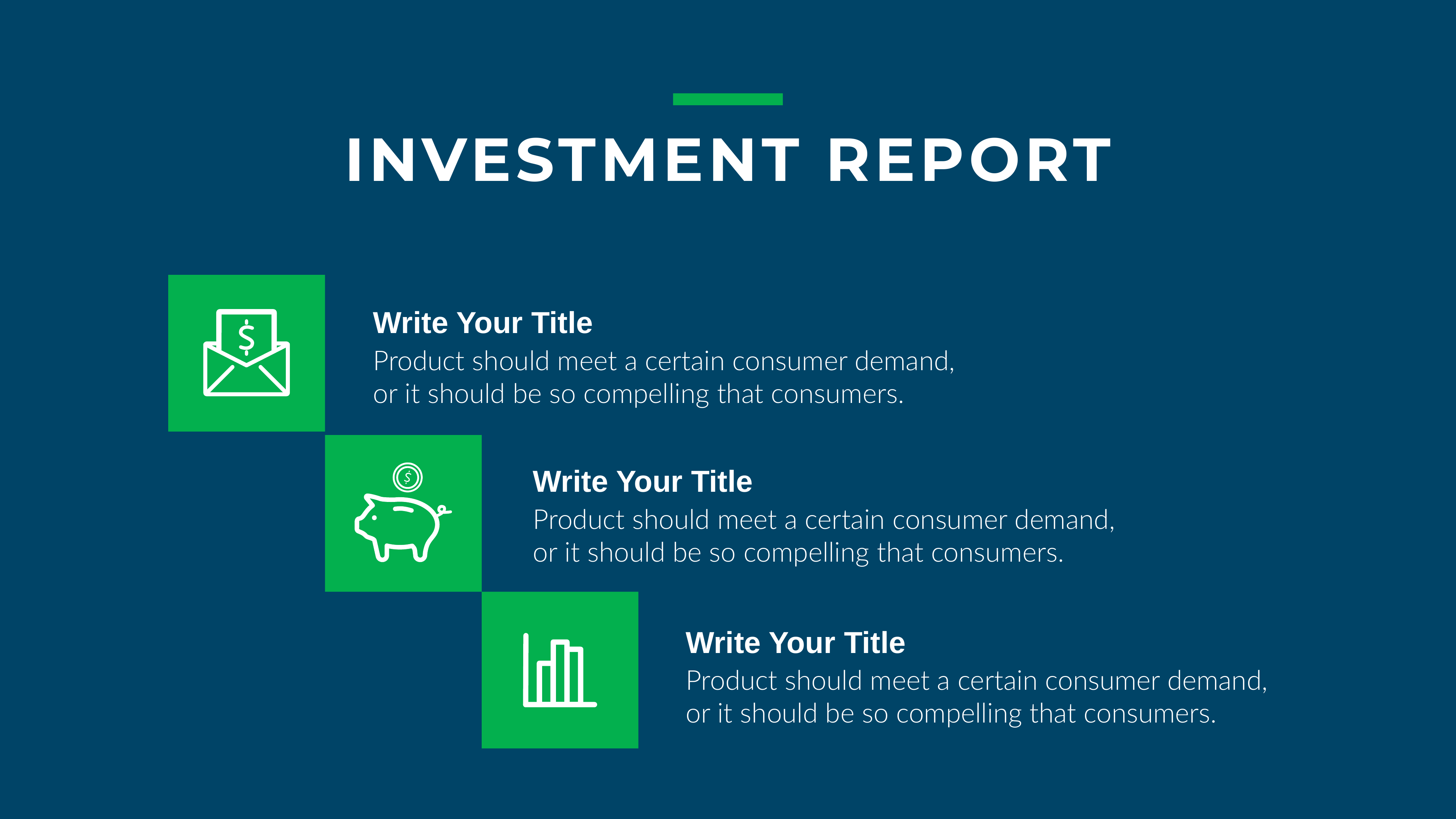

Investment Report

INVESTMENT REPORT

Write Your Title
Product should meet a certain consumer demand, or it should be so compelling that consumers.

Write Your Title
Product should meet a certain consumer demand, or it should be so compelling that consumers.

Write Your Title
Product should meet a certain consumer demand, or it should be so compelling that consumers.